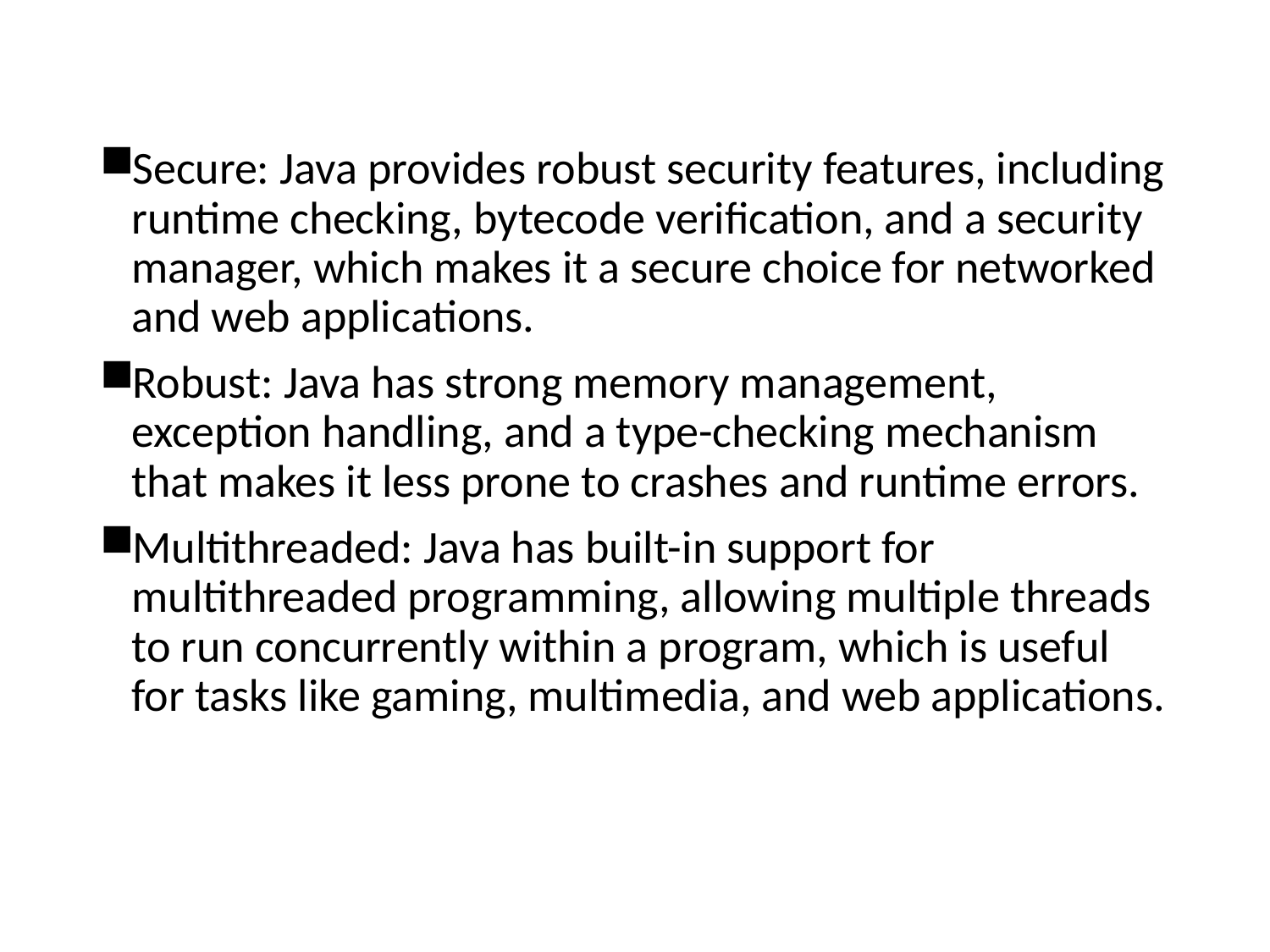

Secure: Java provides robust security features, including runtime checking, bytecode verification, and a security manager, which makes it a secure choice for networked and web applications.
Robust: Java has strong memory management, exception handling, and a type-checking mechanism that makes it less prone to crashes and runtime errors.
Multithreaded: Java has built-in support for multithreaded programming, allowing multiple threads to run concurrently within a program, which is useful for tasks like gaming, multimedia, and web applications.